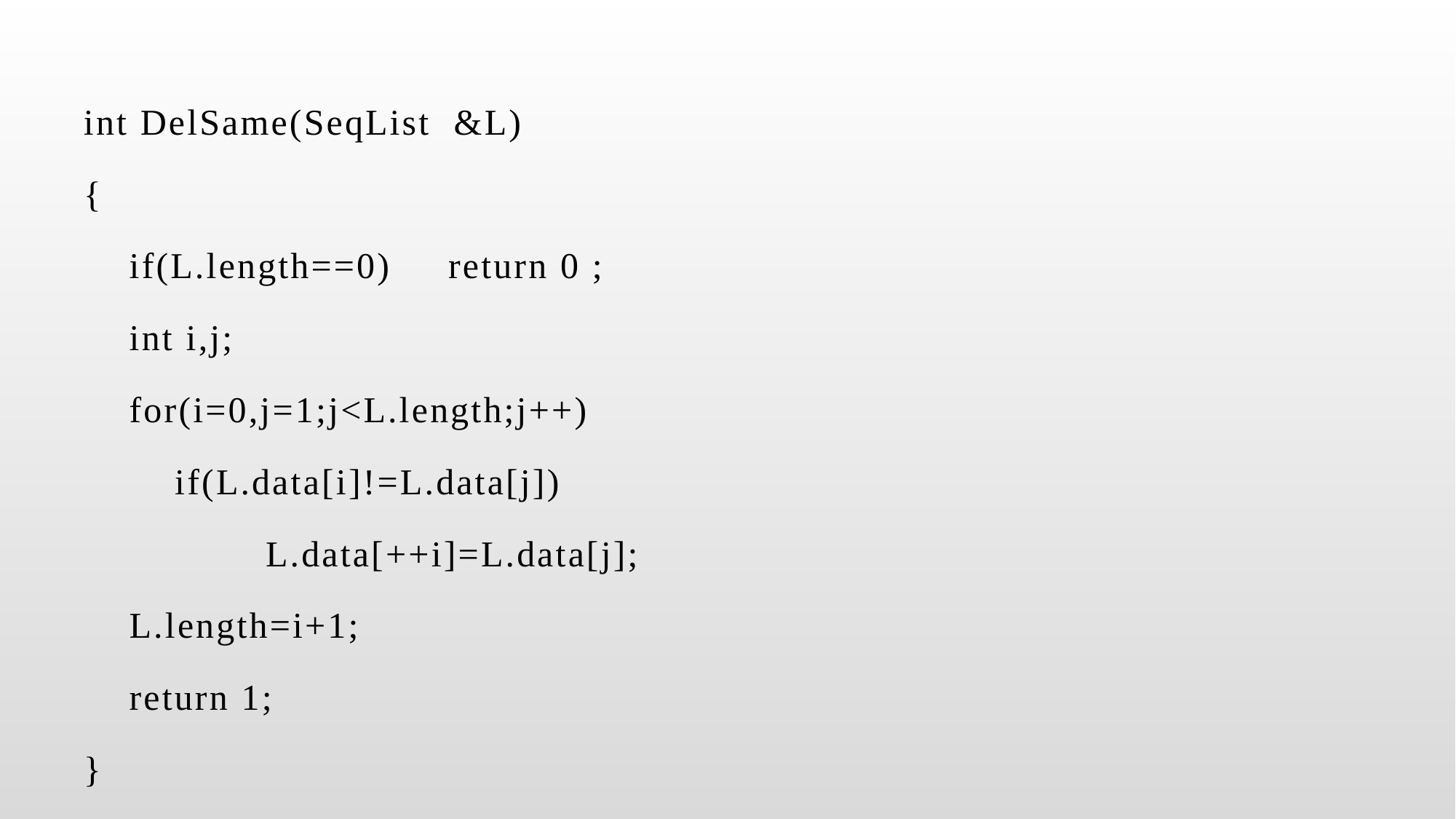

int DelSame(SeqList  &L)
{
    if(L.length==0)     return 0 ;
    int i,j;
    for(i=0,j=1;j<L.length;j++)
        if(L.data[i]!=L.data[j])
                L.data[++i]=L.data[j];
    L.length=i+1;
    return 1;
}